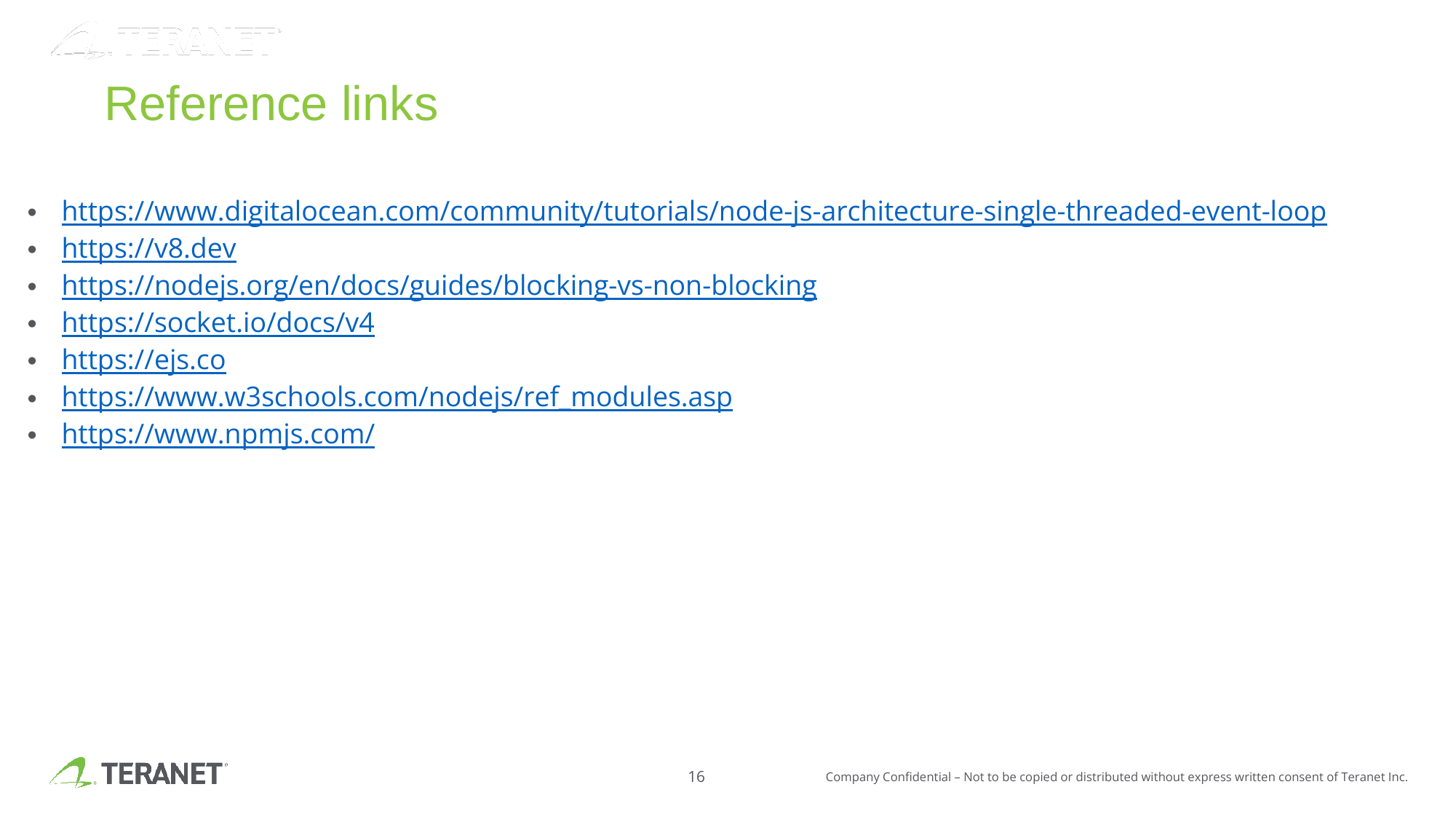

# Reference links
https://www.digitalocean.com/community/tutorials/node-js-architecture-single-threaded-event-loop
https://v8.dev
https://nodejs.org/en/docs/guides/blocking-vs-non-blocking
https://socket.io/docs/v4
https://ejs.co
https://www.w3schools.com/nodejs/ref_modules.asp
https://www.npmjs.com/

16